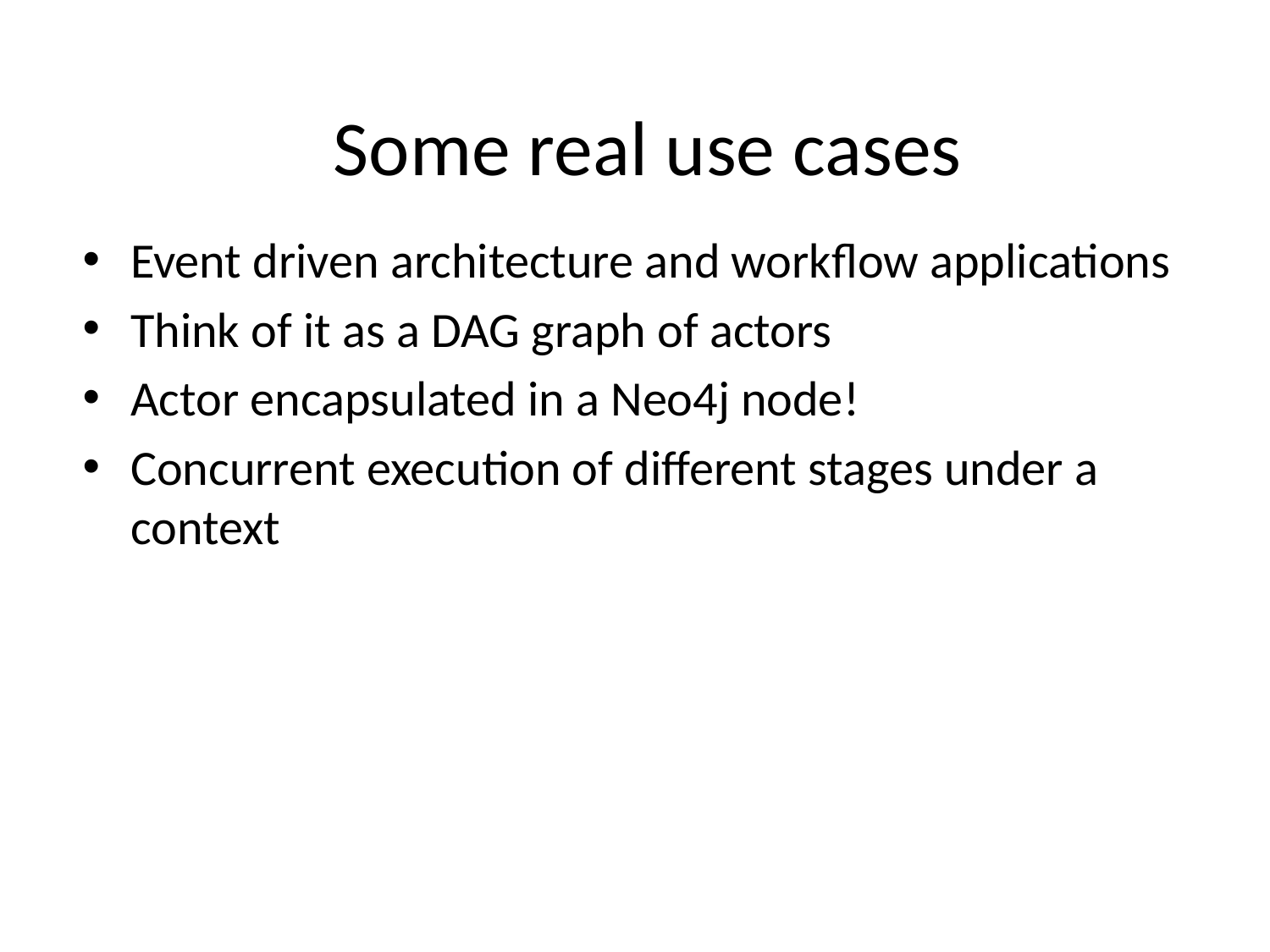

# Some real use cases
Event driven architecture and workflow applications
Think of it as a DAG graph of actors
Actor encapsulated in a Neo4j node!
Concurrent execution of different stages under a context